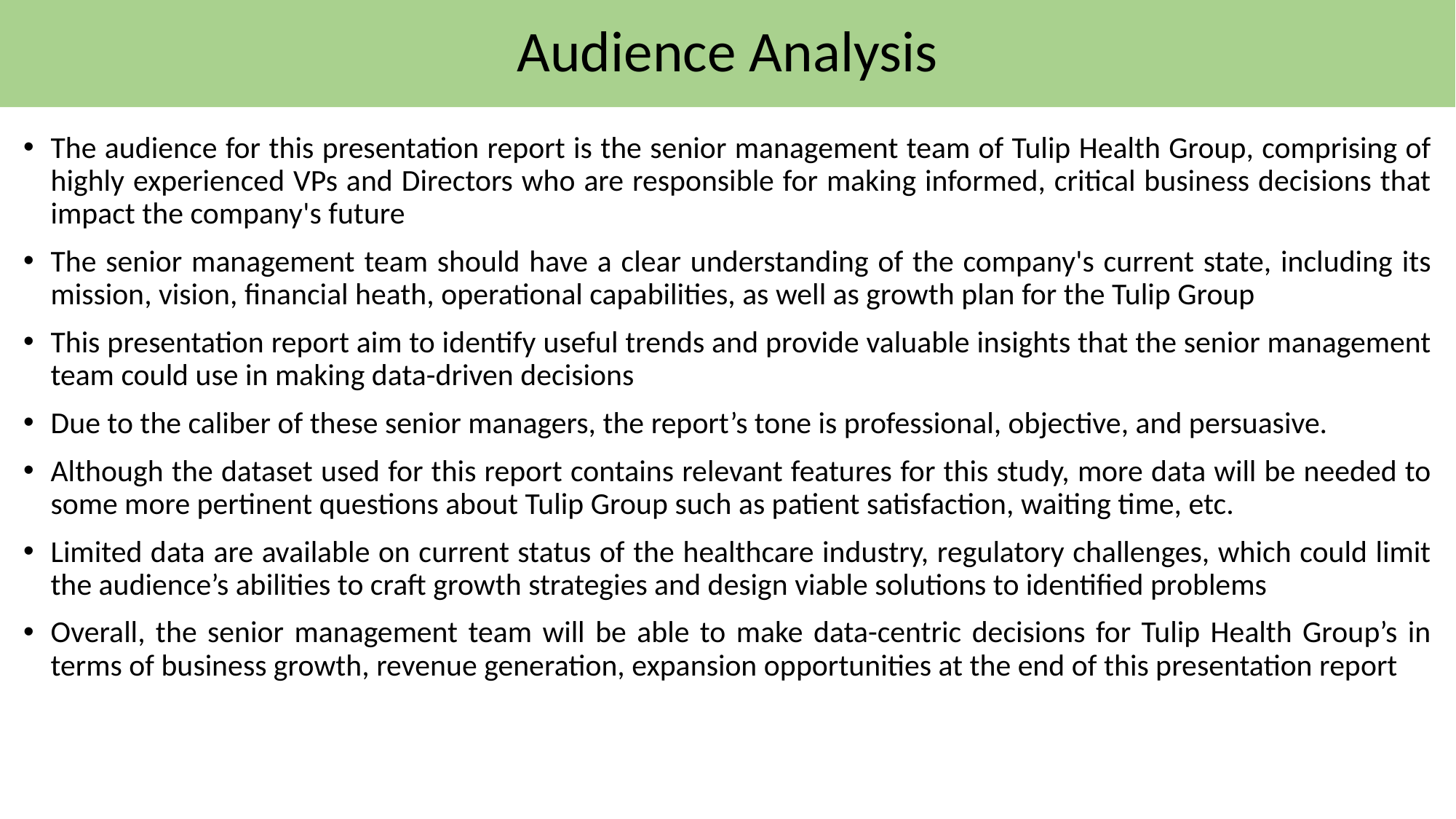

# Audience Analysis
The audience for this presentation report is the senior management team of Tulip Health Group, comprising of highly experienced VPs and Directors who are responsible for making informed, critical business decisions that impact the company's future
The senior management team should have a clear understanding of the company's current state, including its mission, vision, financial heath, operational capabilities, as well as growth plan for the Tulip Group
This presentation report aim to identify useful trends and provide valuable insights that the senior management team could use in making data-driven decisions
Due to the caliber of these senior managers, the report’s tone is professional, objective, and persuasive.
Although the dataset used for this report contains relevant features for this study, more data will be needed to some more pertinent questions about Tulip Group such as patient satisfaction, waiting time, etc.
Limited data are available on current status of the healthcare industry, regulatory challenges, which could limit the audience’s abilities to craft growth strategies and design viable solutions to identified problems
Overall, the senior management team will be able to make data-centric decisions for Tulip Health Group’s in terms of business growth, revenue generation, expansion opportunities at the end of this presentation report